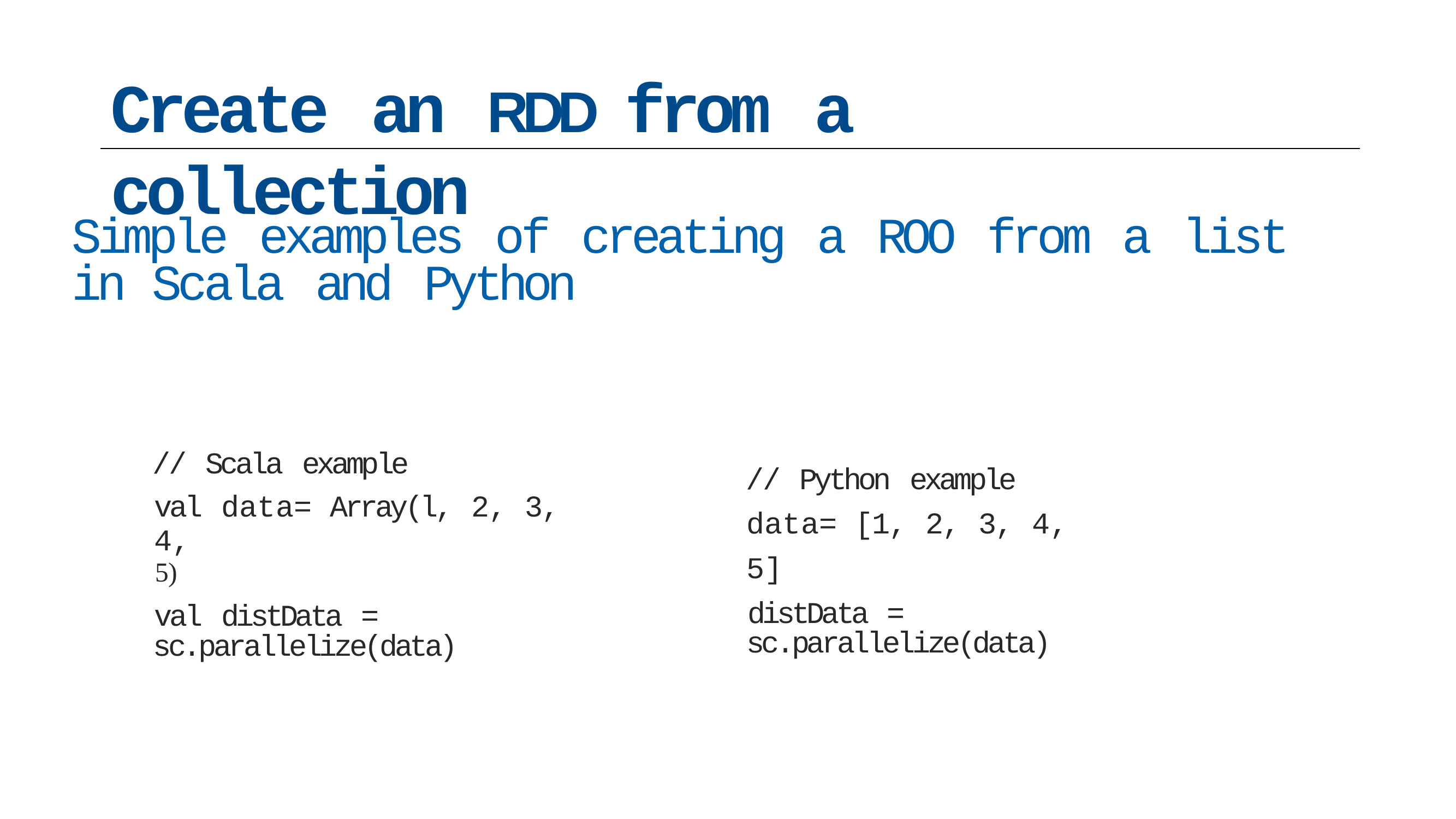

# Create an RDD	from a collection

Simple examples of creating a ROO from a list in Scala and Python
// Scala example
val data= Array(l, 2, 3, 4,
5)
val distData = sc.parallelize(data)
// Python example data= [1, 2, 3, 4, 5]
distData = sc.parallelize(data)